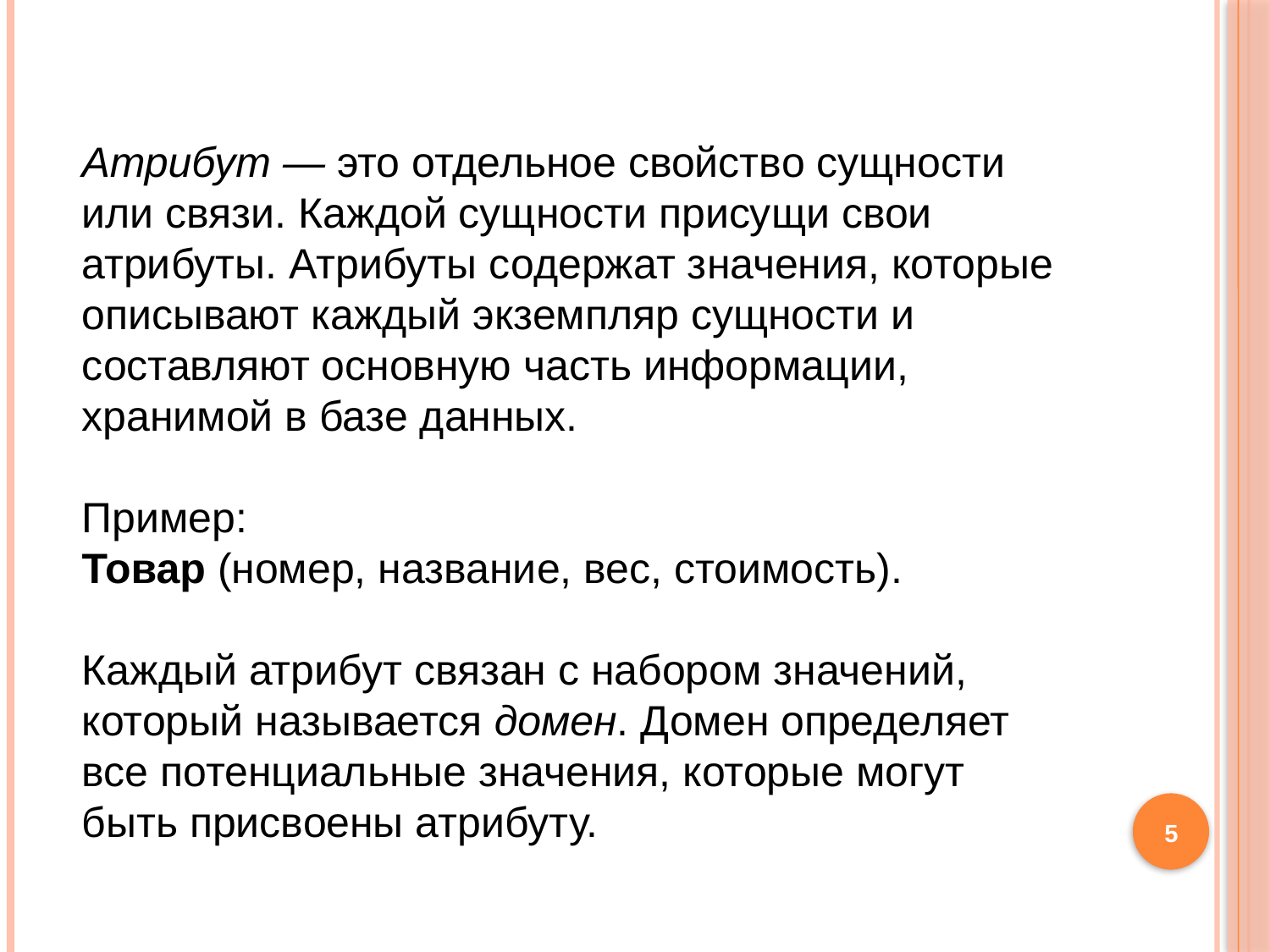

#
Атрибут — это отдельное свойство сущности или связи. Каждой сущности присущи свои атрибуты. Атрибуты содержат значения, которые описывают каждый экземпляр сущности и составляют основную часть информации, хранимой в базе данных.

Пример:
Товар (номер, название, вес, стоимость).

Каждый атрибут связан с набором значений, который называется домен. Домен определяет все потенциальные значения, которые могут быть присвоены атрибуту.

5